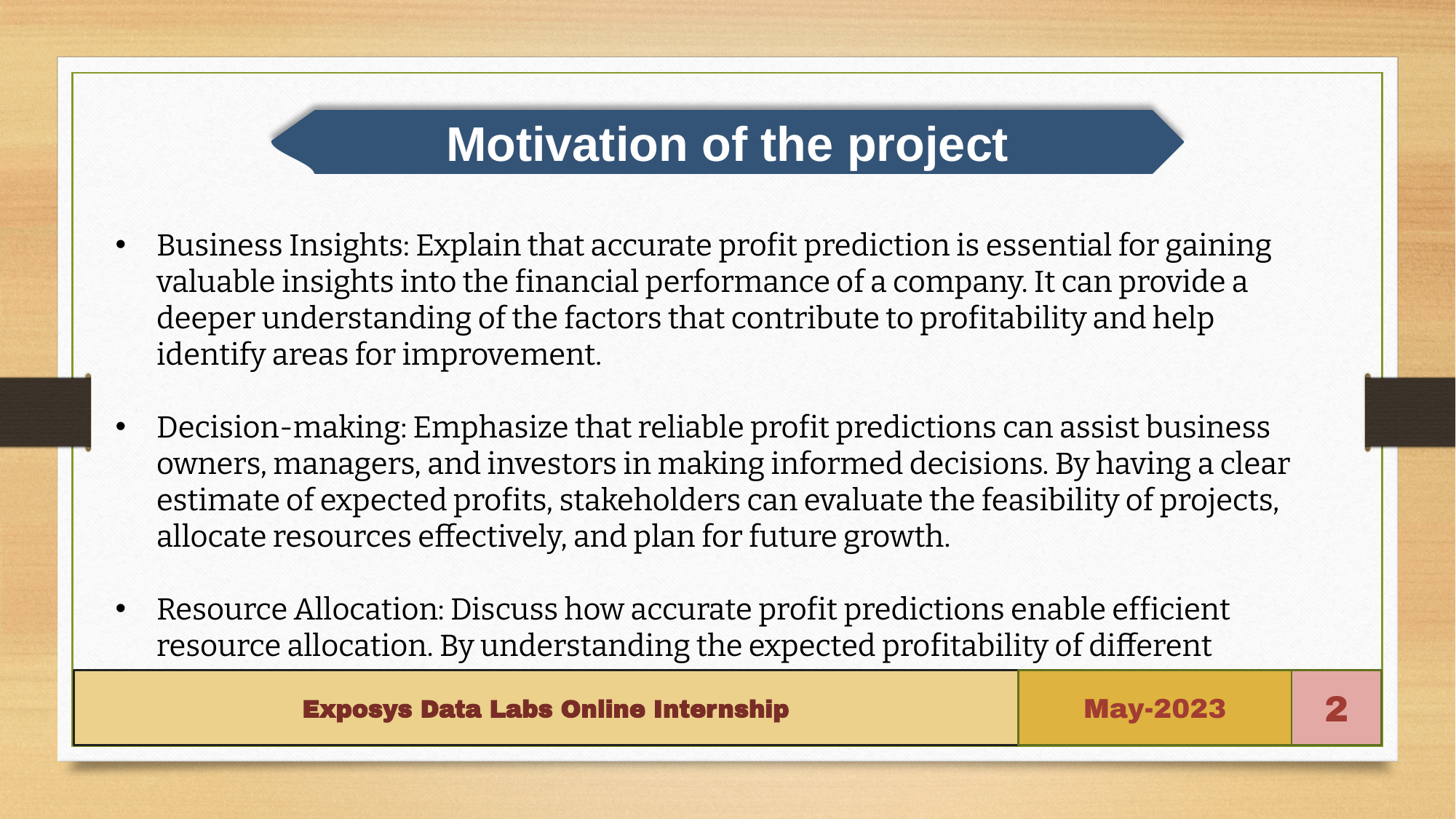

Motivation of the project
Business Insights: Explain that accurate profit prediction is essential for gaining valuable insights into the financial performance of a company. It can provide a deeper understanding of the factors that contribute to profitability and help identify areas for improvement.

Decision-making: Emphasize that reliable profit predictions can assist business owners, managers, and investors in making informed decisions. By having a clear estimate of expected profits, stakeholders can evaluate the feasibility of projects, allocate resources effectively, and plan for future growth.

Resource Allocation: Discuss how accurate profit predictions enable efficient resource allocation. By understanding the expected profitability of different

Exposys Data Labs Online Internship
May-2023
2